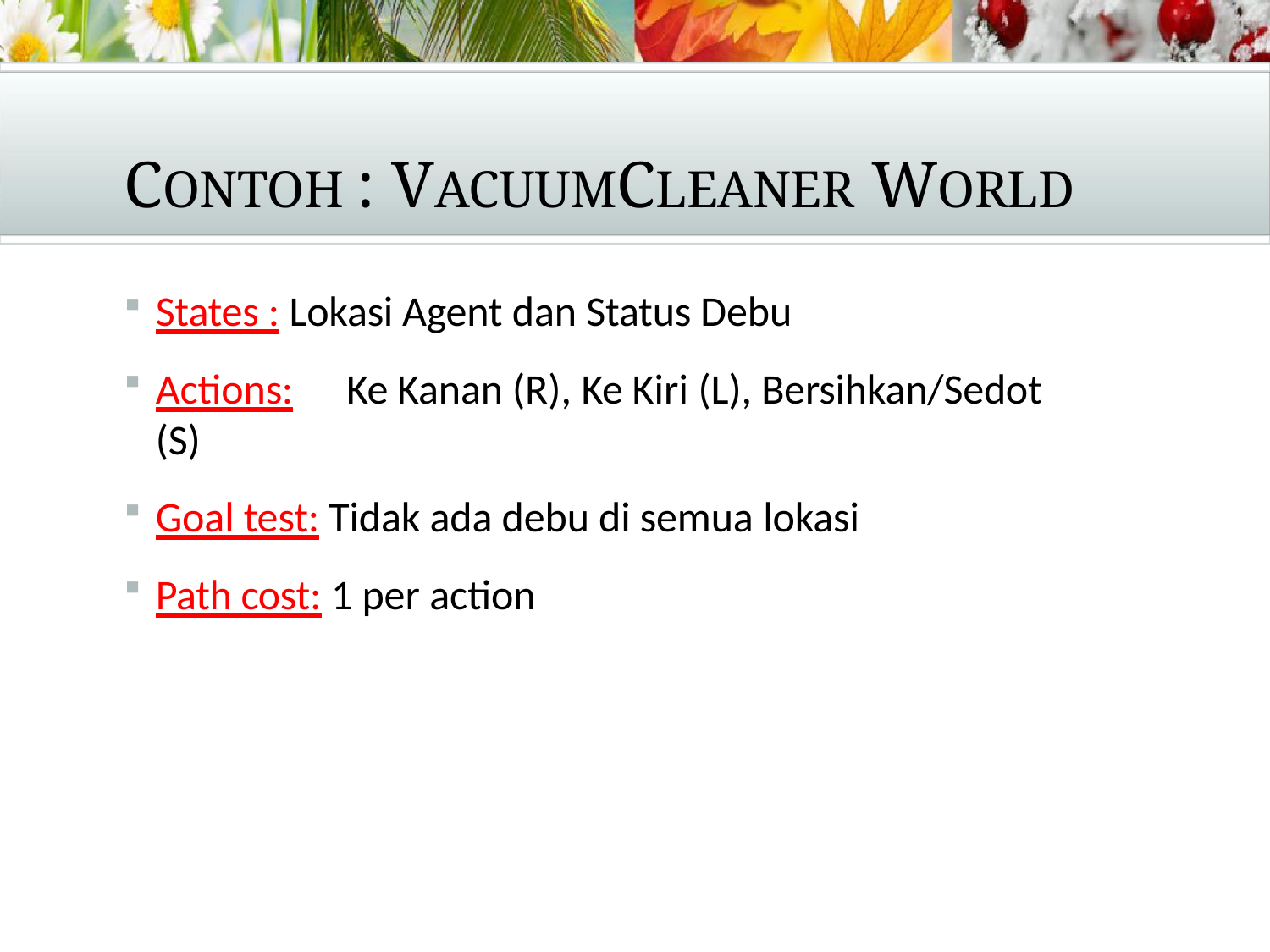

# CONTOH : VACUUMCLEANER WORLD
States : Lokasi Agent dan Status Debu
Actions:	Ke Kanan (R), Ke Kiri (L), Bersihkan/Sedot (S)
Goal test: Tidak ada debu di semua lokasi
Path cost: 1 per action